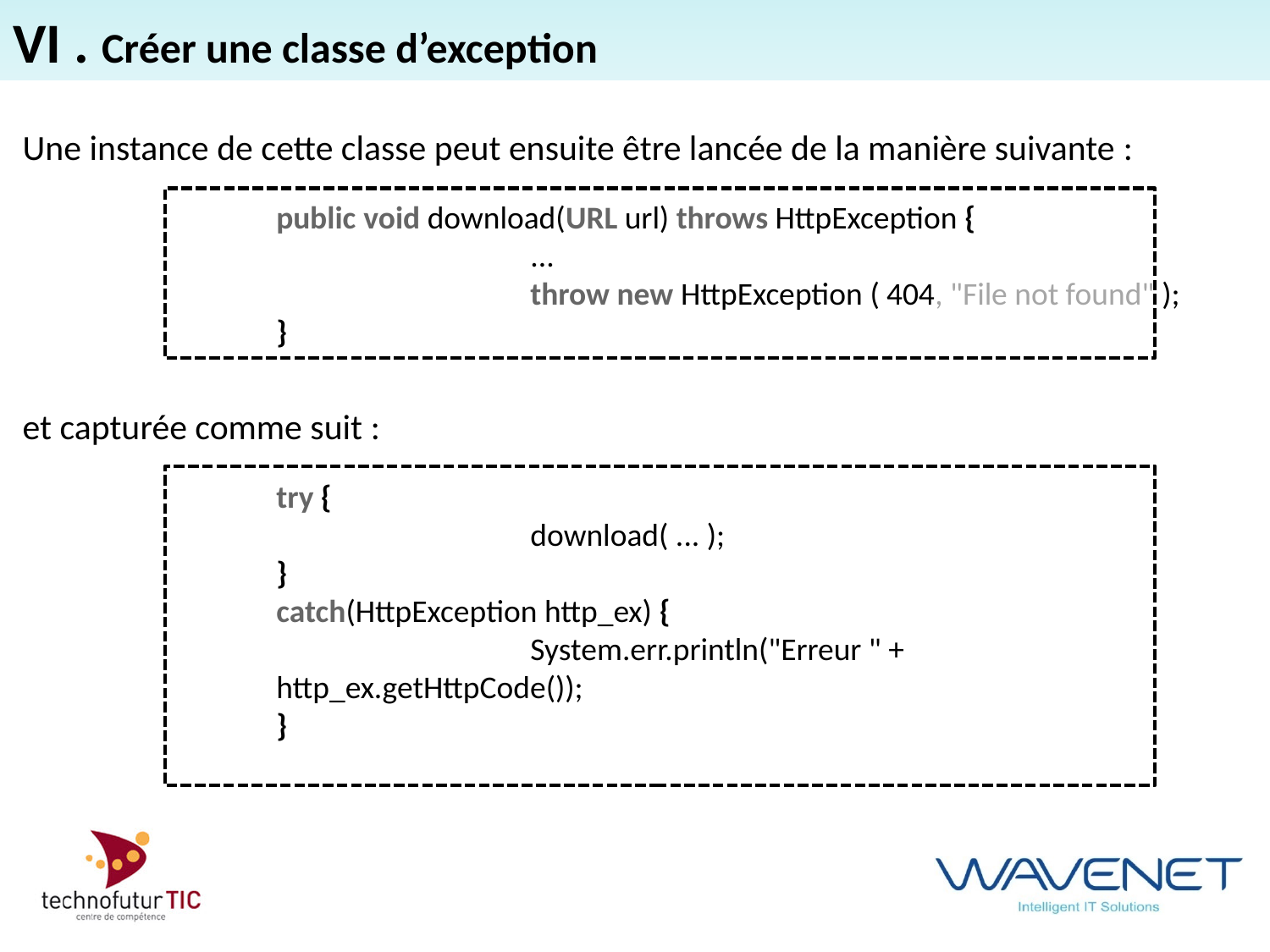

VI . Créer une classe d’exception
Une instance de cette classe peut ensuite être lancée de la manière suivante :

public void download(URL url) throws HttpException {
		...
		throw new HttpException ( 404, "File not found" );
}

et capturée comme suit :

try {
		download( ... );
}
catch(HttpException http_ex) {
		System.err.println("Erreur " + http_ex.getHttpCode());
}